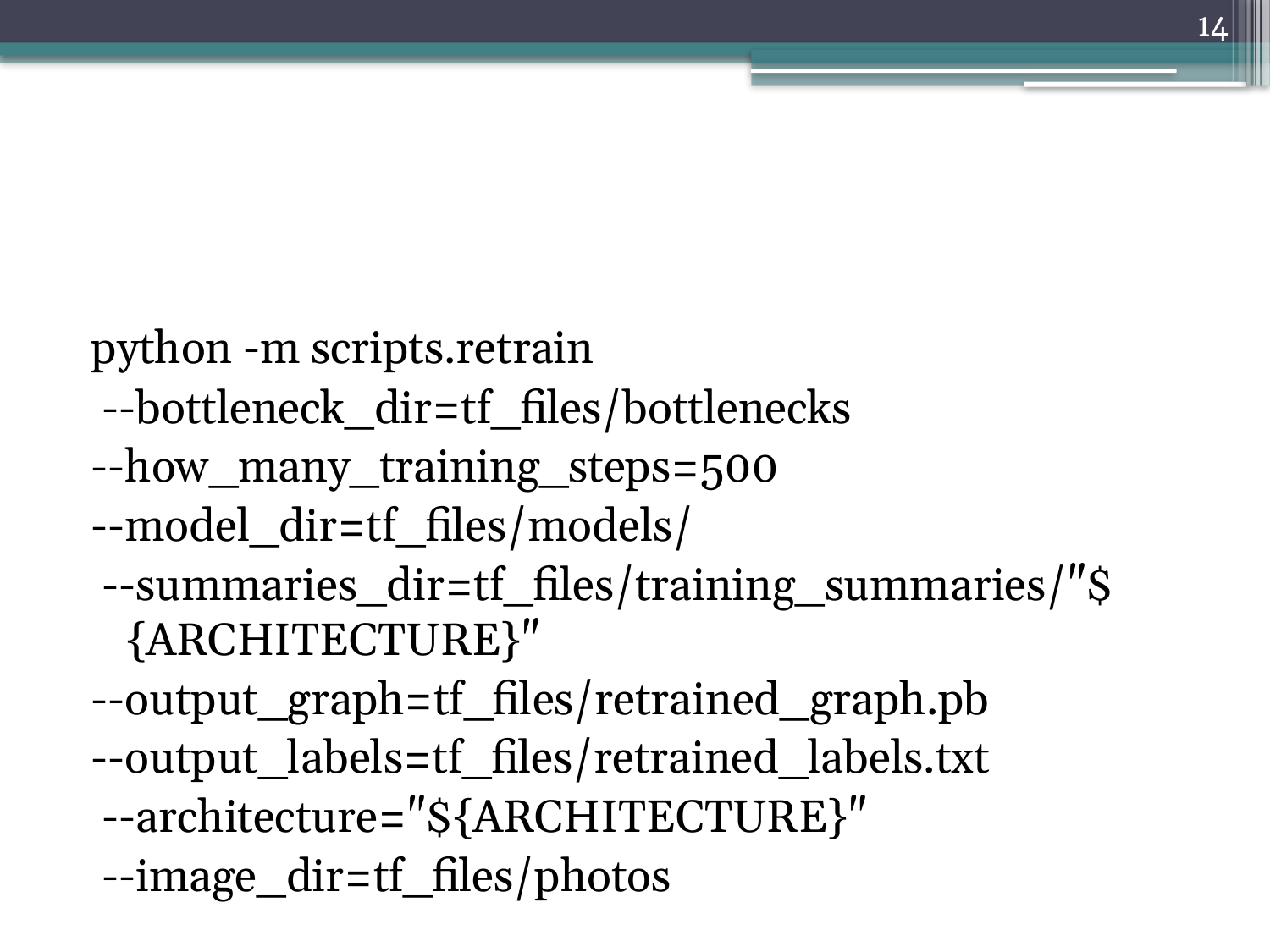

14
#
python -m scripts.retrain
 --bottleneck_dir=tf_files/bottlenecks
--how_many_training_steps=500
--model_dir=tf_files/models/
 --summaries_dir=tf_files/training_summaries/"${ARCHITECTURE}"
--output_graph=tf_files/retrained_graph.pb
--output_labels=tf_files/retrained_labels.txt
 --architecture="${ARCHITECTURE}"
 --image_dir=tf_files/photos